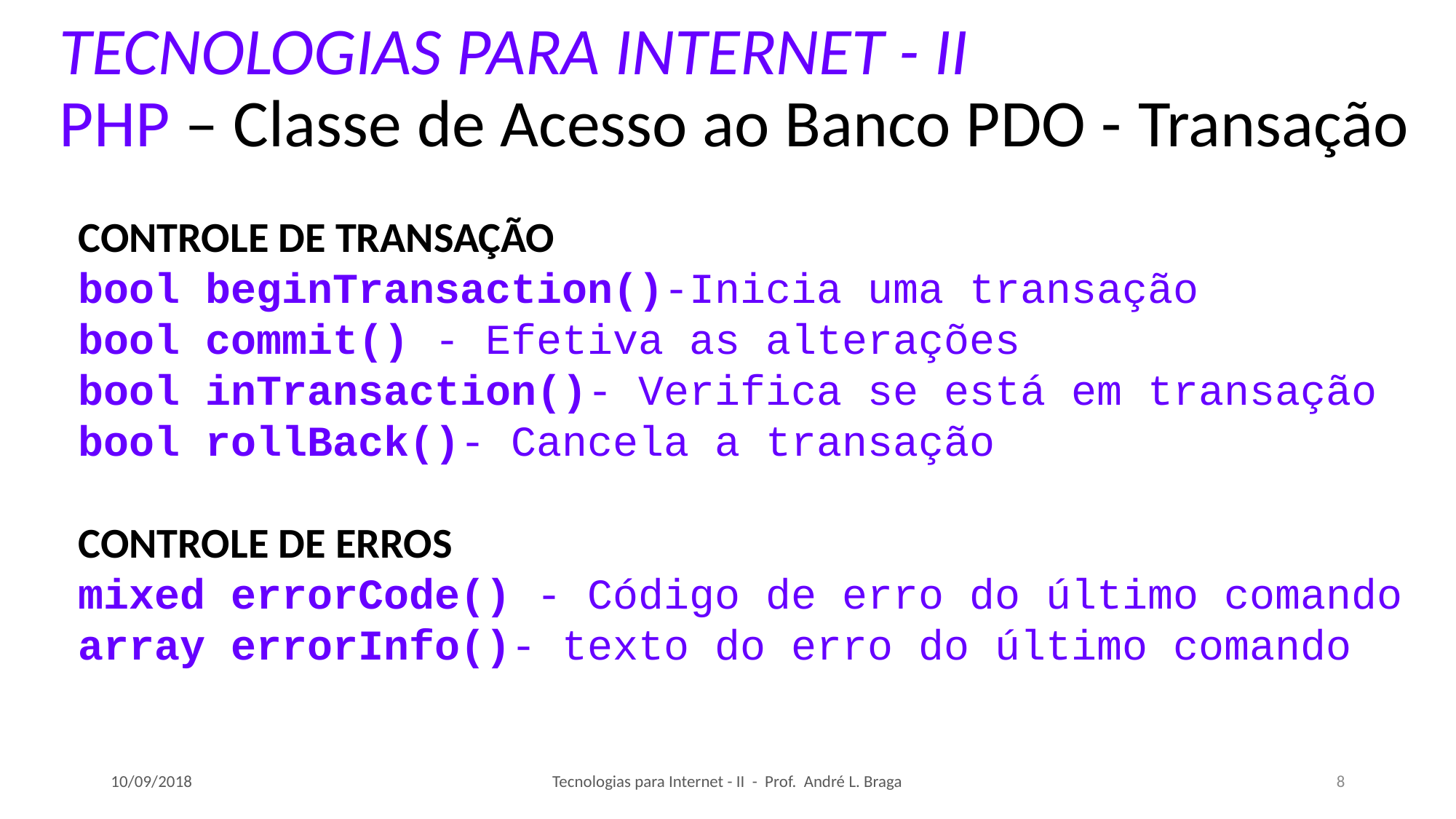

# TECNOLOGIAS PARA INTERNET - II PHP – Classe de Acesso ao Banco PDO - Transação
CONTROLE DE TRANSAÇÃO
bool beginTransaction()-Inicia uma transação
bool commit() - Efetiva as alterações
bool inTransaction()- Verifica se está em transação
bool rollBack()- Cancela a transação

CONTROLE DE ERROS
mixed errorCode() - Código de erro do último comando
array errorInfo()- texto do erro do último comando
10/09/2018
Tecnologias para Internet - II  -  Prof.  André L. Braga
8